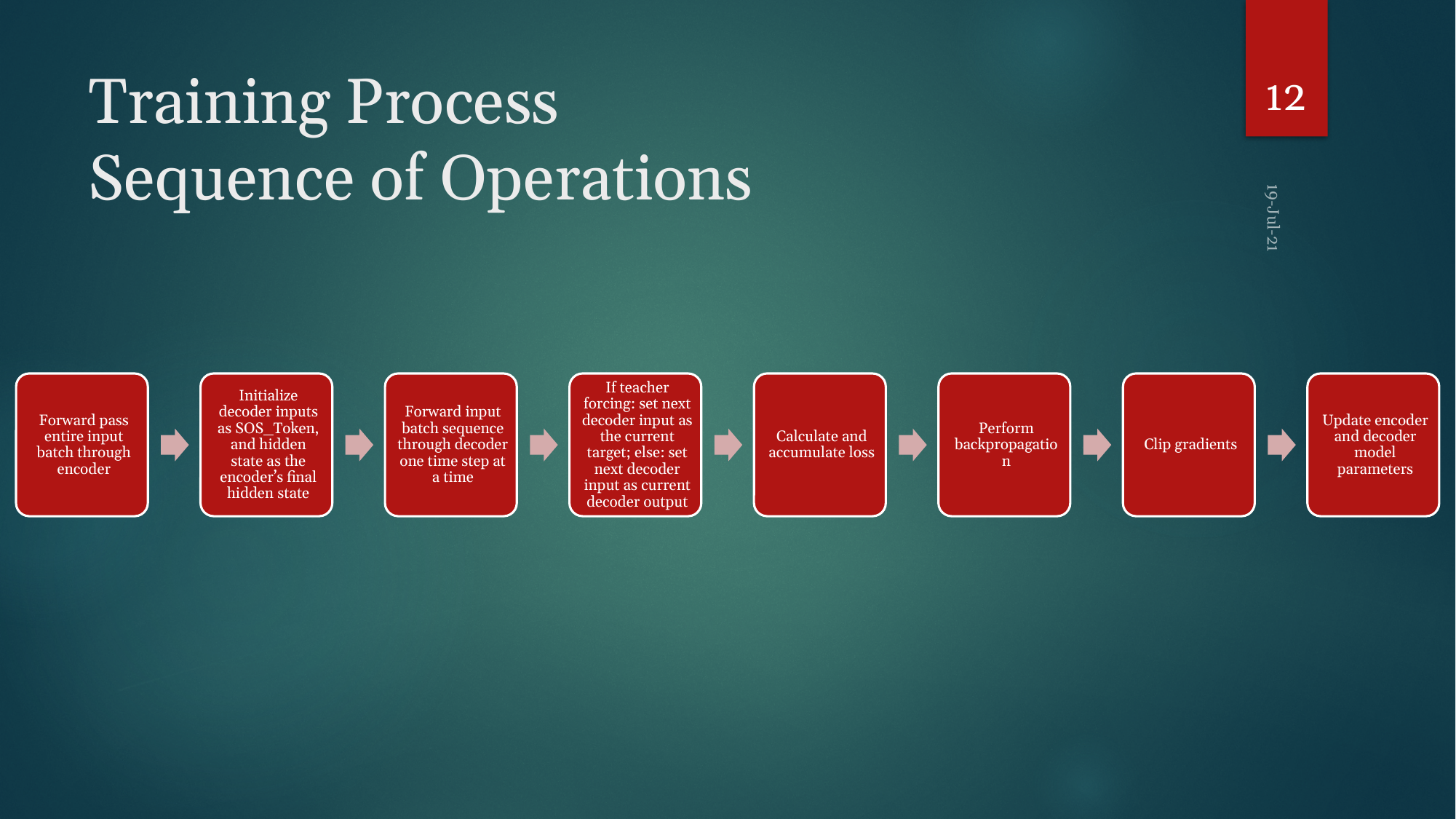

12
# Training Process Sequence of Operations
19-Jul-21
Forward pass entire input batch through encoder

Initialize decoder inputs as SOS_Token, and hidden state as the encoder’s final hidden state

Forward input batch sequence through decoder one time step at a time

If teacher forcing: set next decoder input as the current target; else: set next decoder input as current decoder output

Calculate and accumulate loss

Perform backpropagation

Clip gradients

Update encoder and decoder model parameters